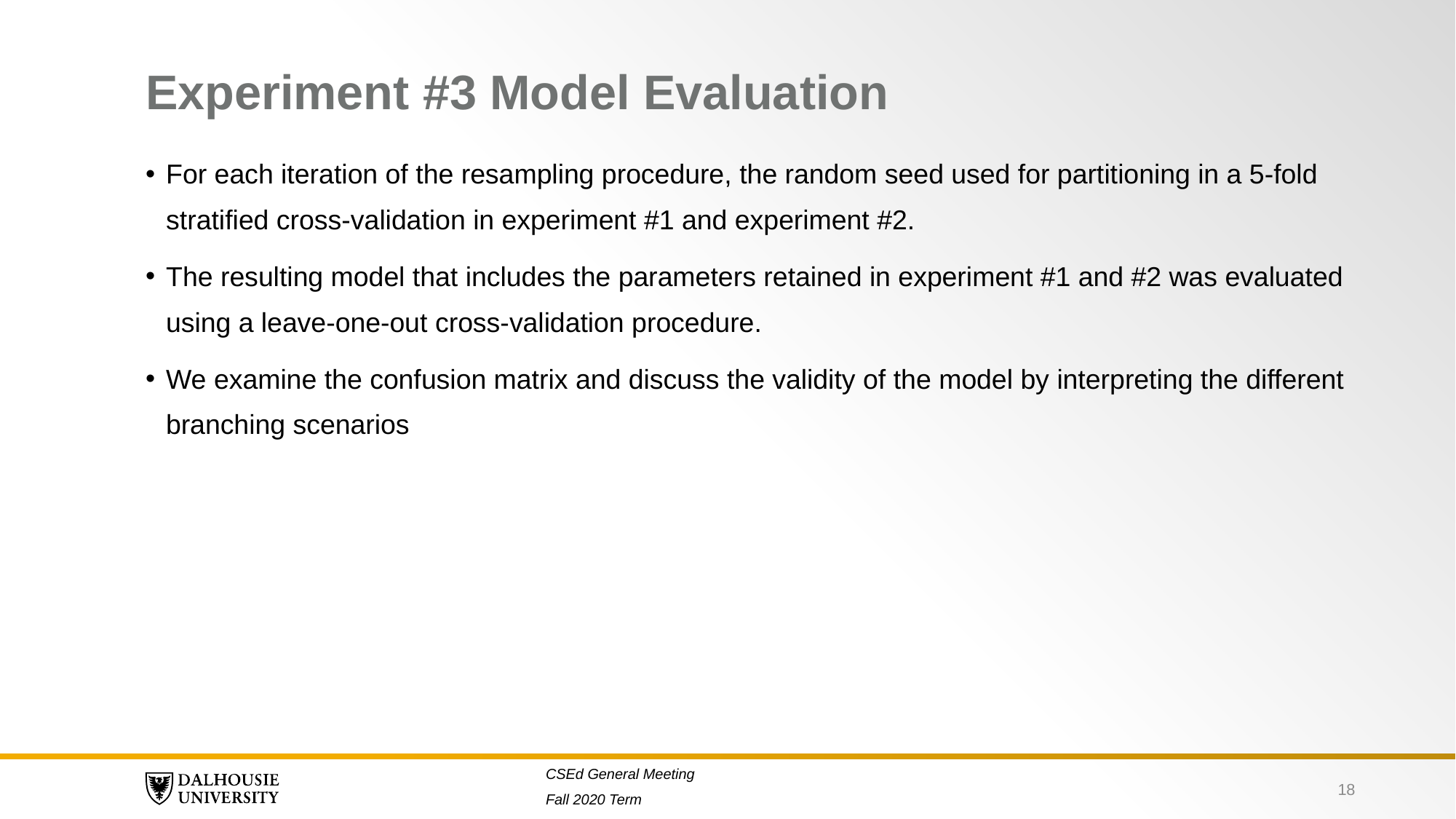

# Experiment #3 Model Evaluation
For each iteration of the resampling procedure, the random seed used for partitioning in a 5-fold stratified cross-validation in experiment #1 and experiment #2.
The resulting model that includes the parameters retained in experiment #1 and #2 was evaluated using a leave-one-out cross-validation procedure.
We examine the confusion matrix and discuss the validity of the model by interpreting the different branching scenarios
18
CSEd General Meeting
Fall 2020 Term